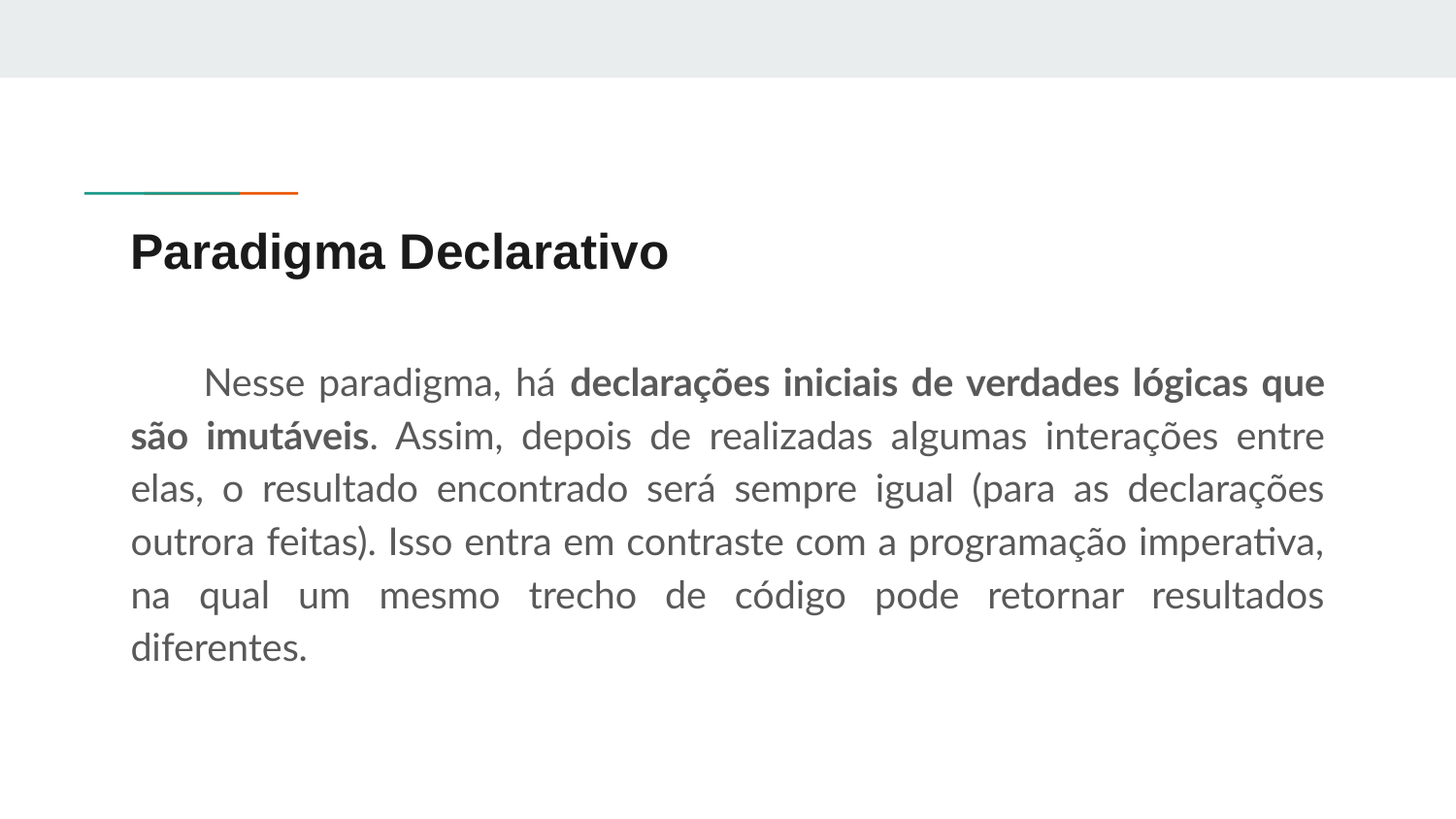

# Paradigma Declarativo
Nesse paradigma, há declarações iniciais de verdades lógicas que são imutáveis. Assim, depois de realizadas algumas interações entre elas, o resultado encontrado será sempre igual (para as declarações outrora feitas). Isso entra em contraste com a programação imperativa, na qual um mesmo trecho de código pode retornar resultados diferentes.